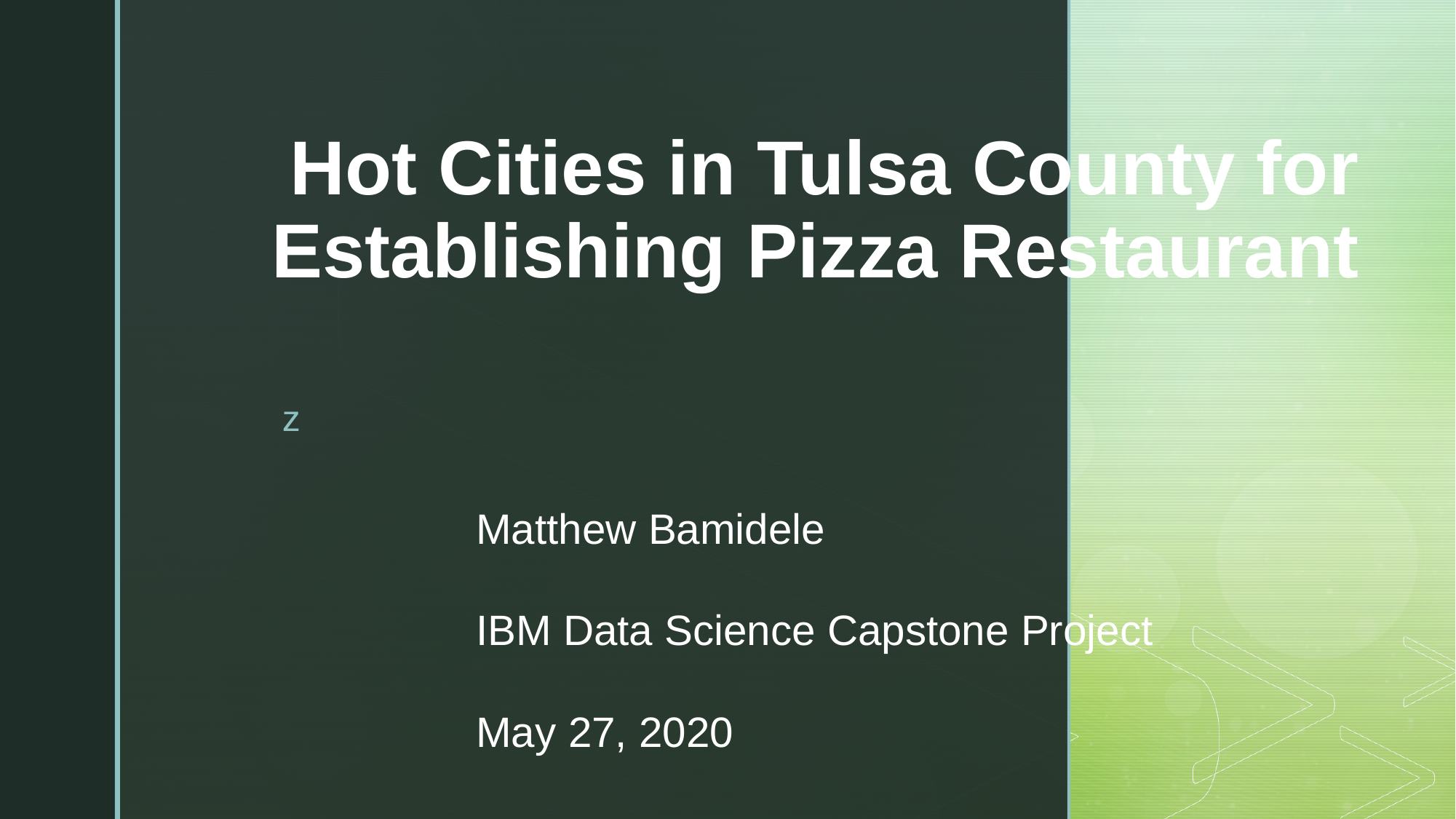

# Hot Cities in Tulsa County for Establishing Pizza Restaurant
Matthew Bamidele

IBM Data Science Capstone Project

May 27, 2020